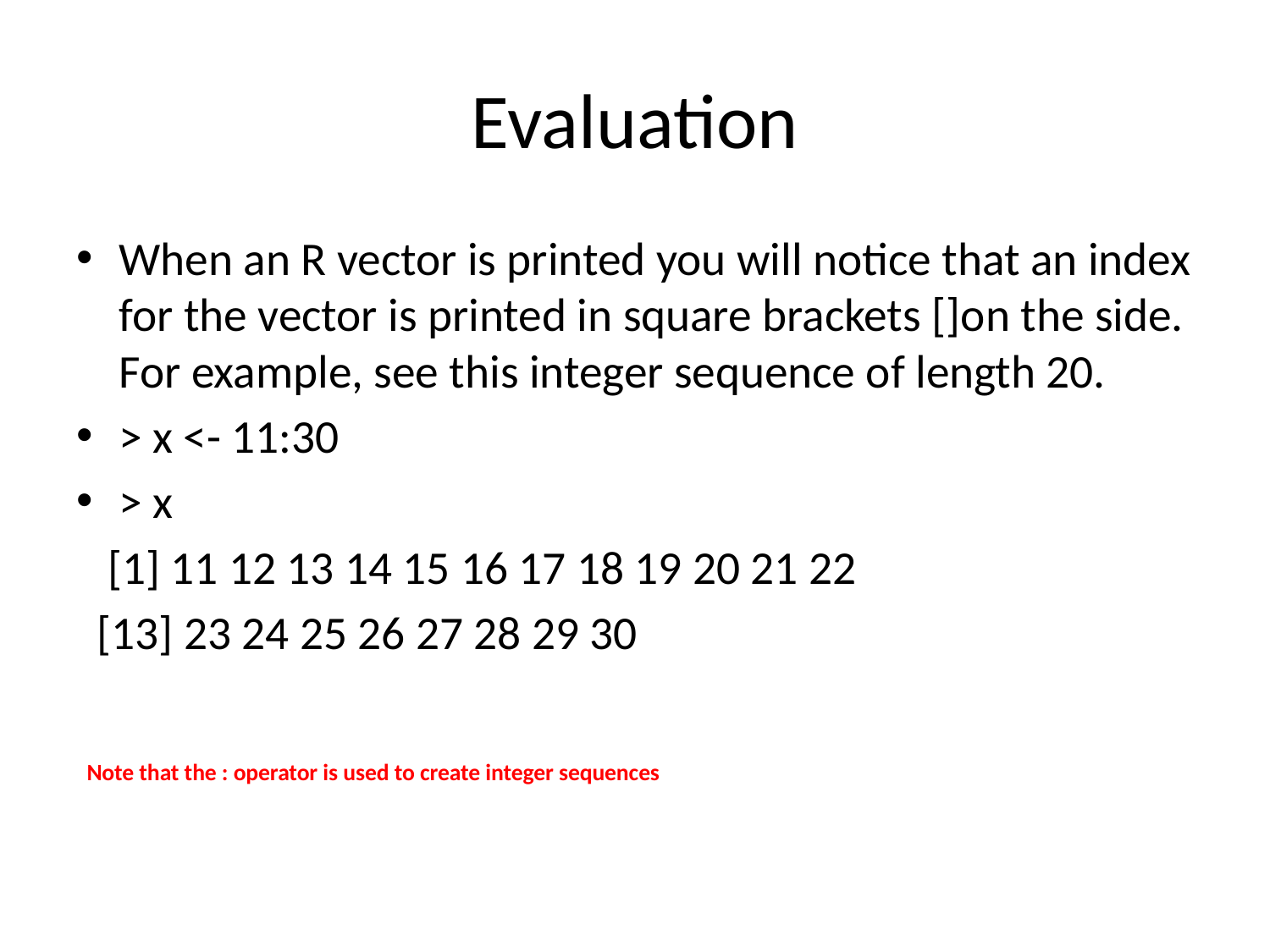

# Evaluation
When an R vector is printed you will notice that an index for the vector is printed in square brackets []on the side. For example, see this integer sequence of length 20.
> x <- 11:30
> x
   [1] 11 12 13 14 15 16 17 18 19 20 21 22
  [13] 23 24 25 26 27 28 29 30

 Note that the : operator is used to create integer sequences